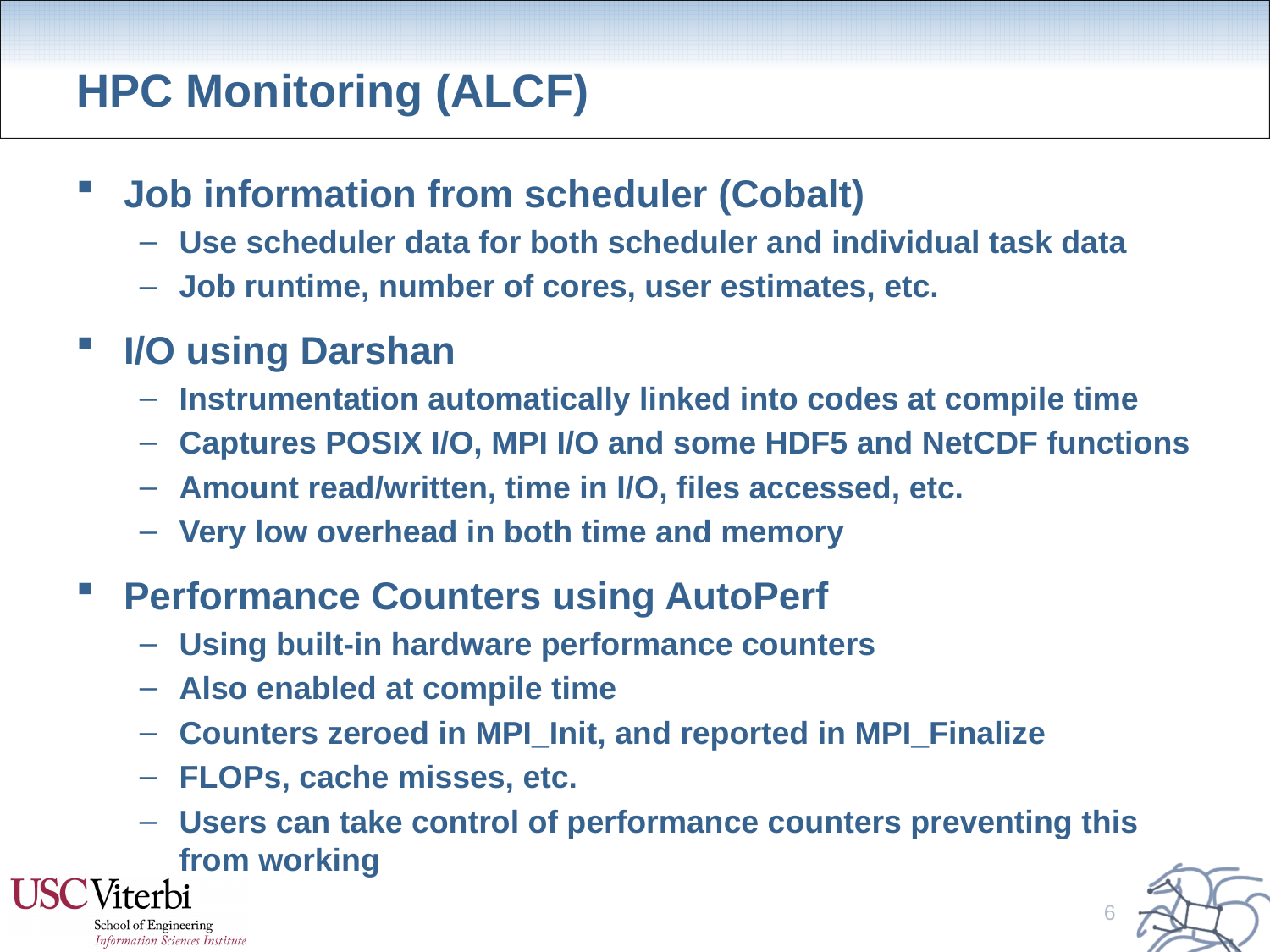

# HPC Monitoring (ALCF)
Job information from scheduler (Cobalt)
Use scheduler data for both scheduler and individual task data
Job runtime, number of cores, user estimates, etc.
I/O using Darshan
Instrumentation automatically linked into codes at compile time
Captures POSIX I/O, MPI I/O and some HDF5 and NetCDF functions
Amount read/written, time in I/O, files accessed, etc.
Very low overhead in both time and memory
Performance Counters using AutoPerf
Using built-in hardware performance counters
Also enabled at compile time
Counters zeroed in MPI_Init, and reported in MPI_Finalize
FLOPs, cache misses, etc.
Users can take control of performance counters preventing this from working

6